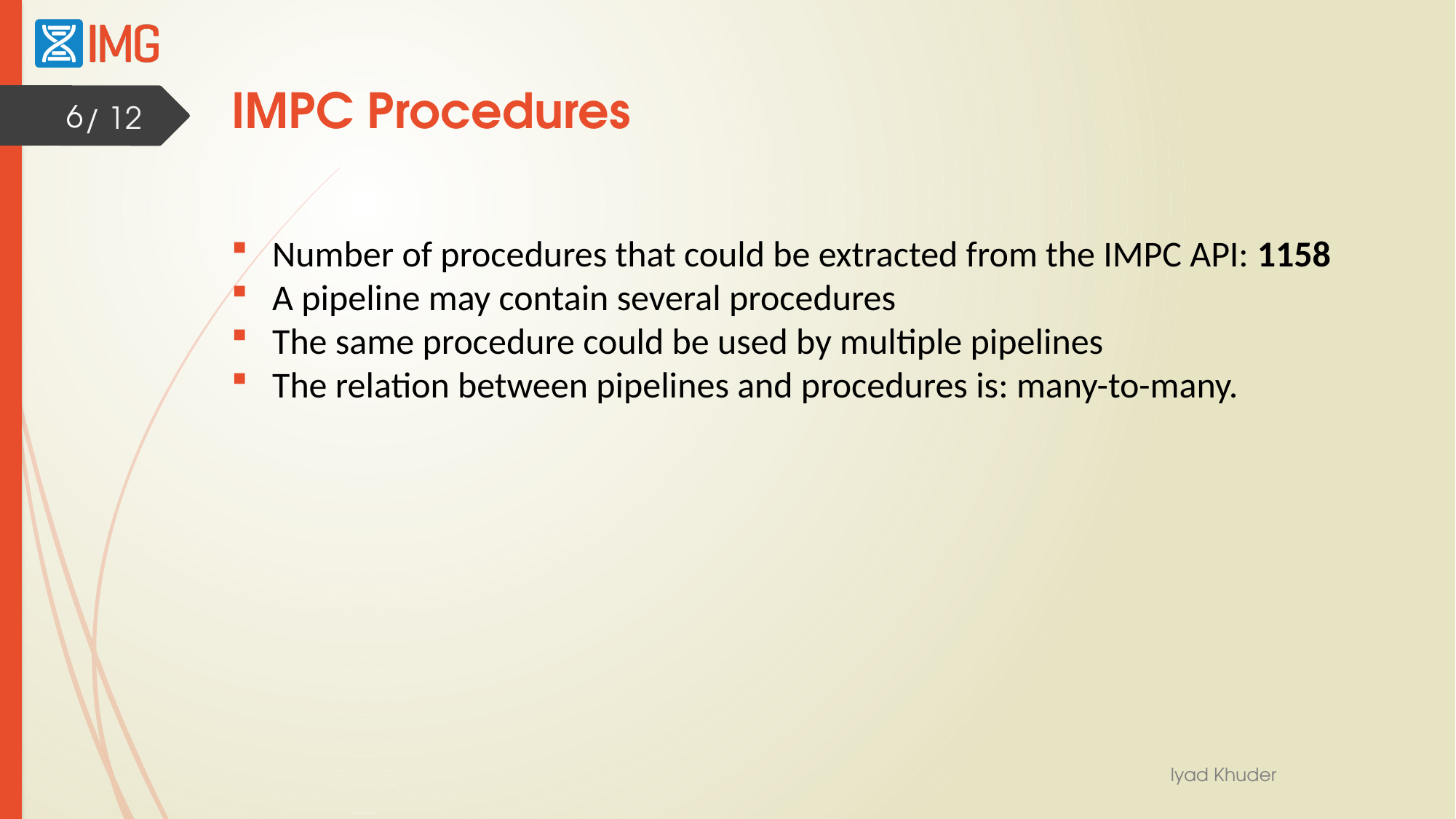

# IMPC Procedures
6
Number of procedures that could be extracted from the IMPC API: 1158
A pipeline may contain several procedures
The same procedure could be used by multiple pipelines
The relation between pipelines and procedures is: many-to-many.